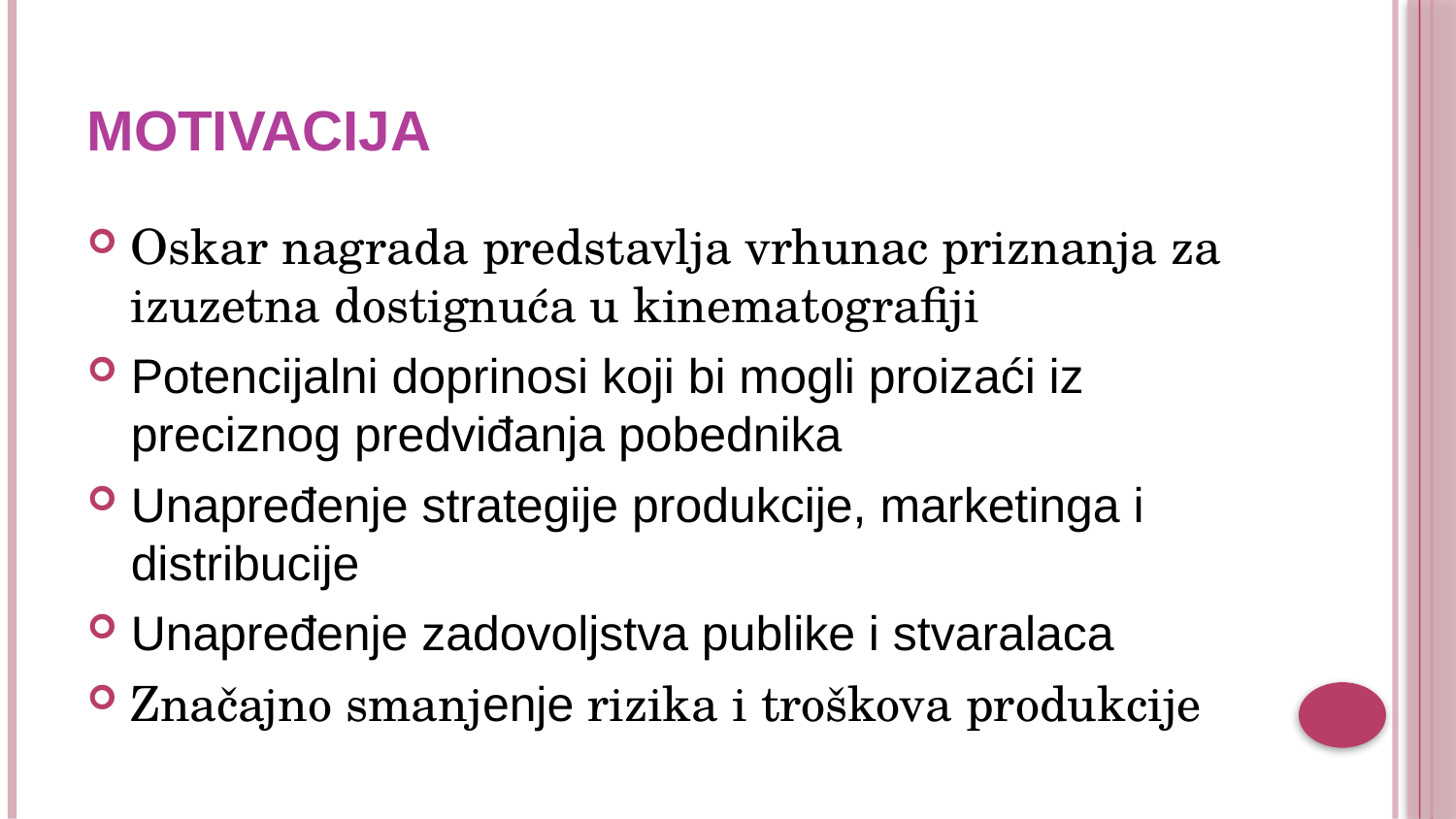

# Motivacija
Oskar nagrada predstavlja vrhunac priznanja za izuzetna dostignuća u kinematografiji
Potencijalni doprinosi koji bi mogli proizaći iz preciznog predviđanja pobednika
Unapređenje strategije produkcije, marketinga i distribucije
Unapređenje zadovoljstva publike i stvaralaca
Značajno smanjenje rizika i troškova produkcije